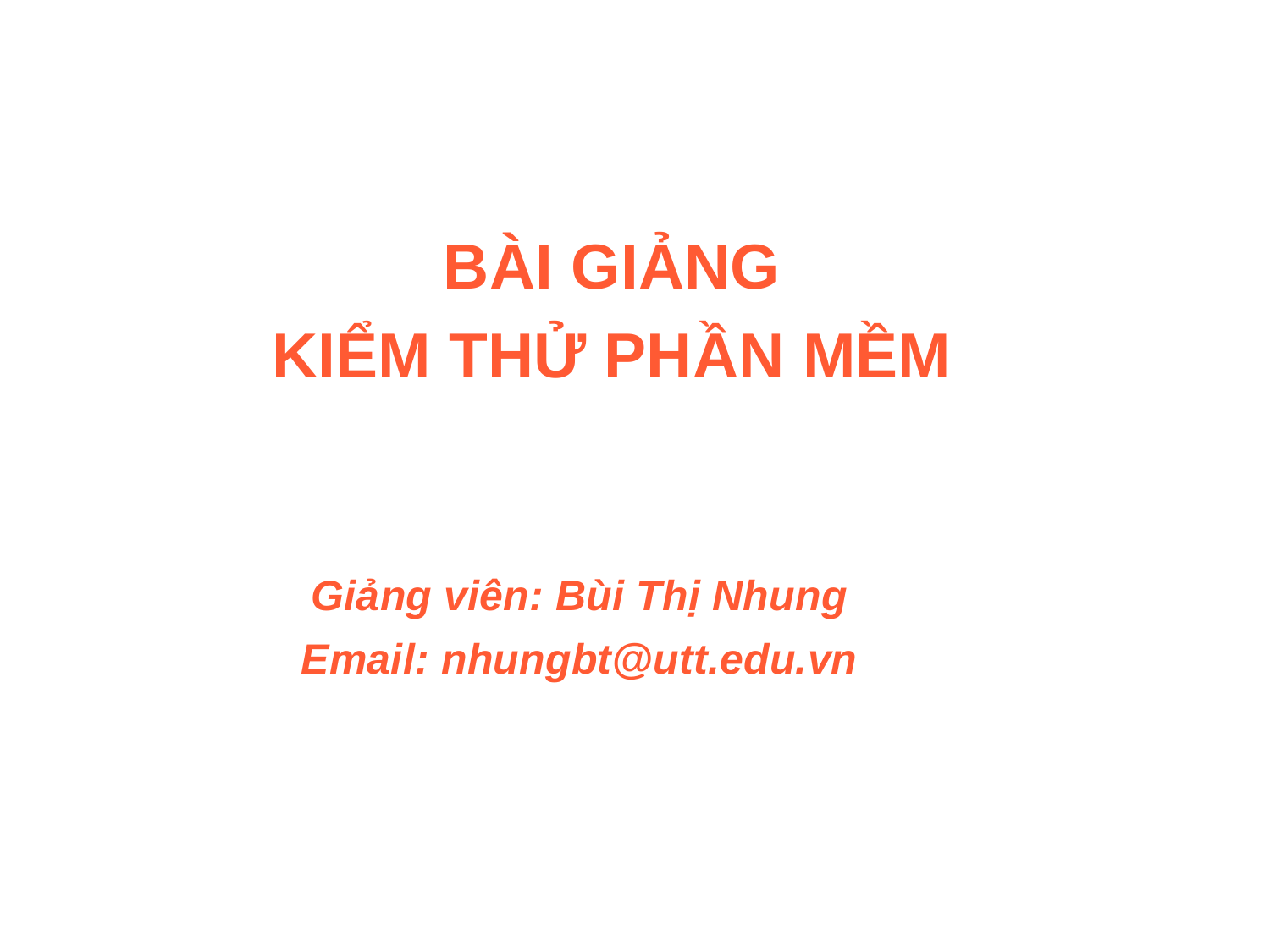

BÀI GIẢNG
KIỂM THỬ PHẦN MỀM
Giảng viên: Bùi Thị Nhung
Email: nhungbt@utt.edu.vn